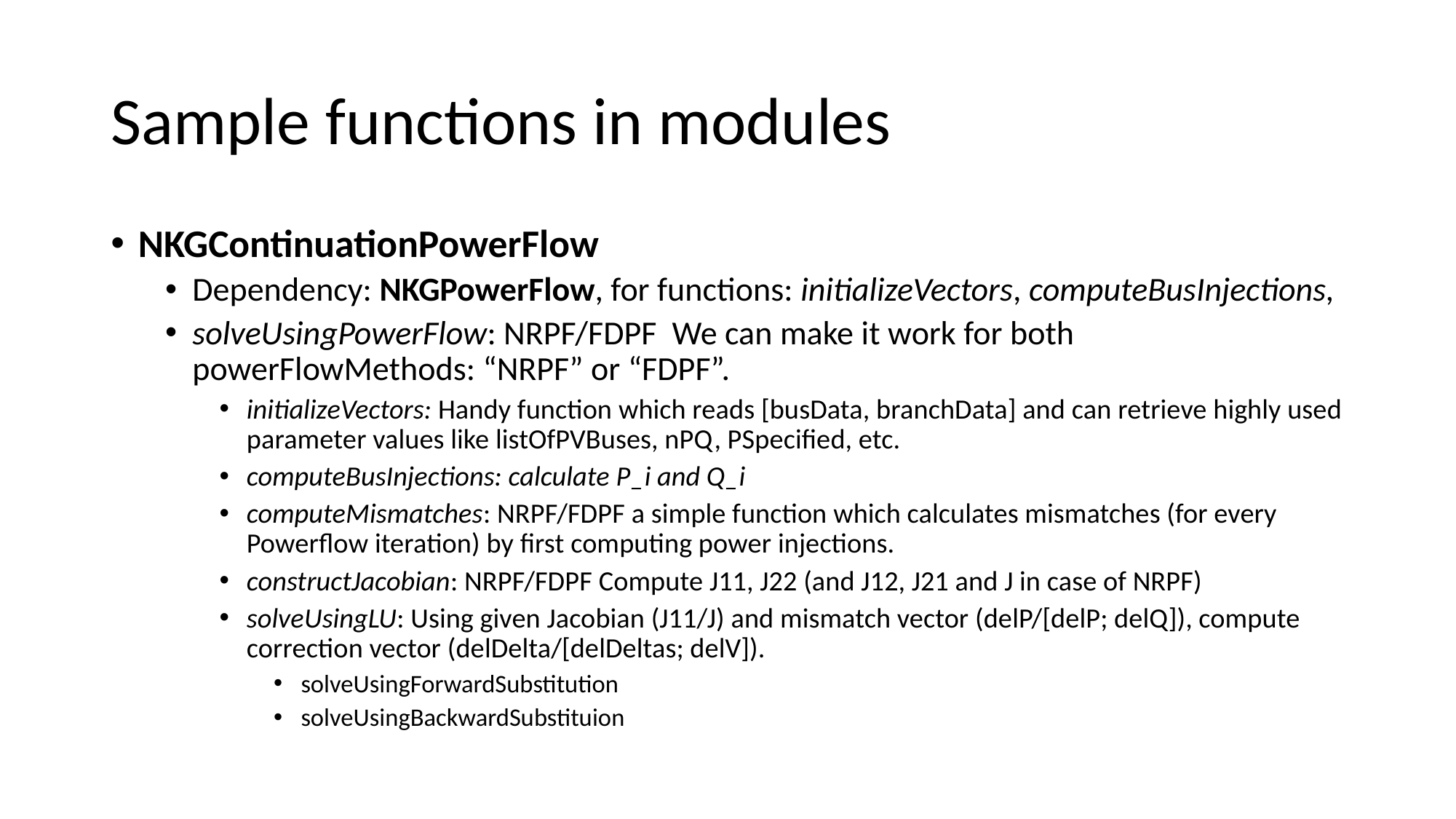

# Sample functions in modules
NKGContinuationPowerFlow
Dependency: NKGPowerFlow, for functions: initializeVectors, computeBusInjections,
solveUsingPowerFlow: NRPF/FDPF  We can make it work for both powerFlowMethods: “NRPF” or “FDPF”.
initializeVectors: Handy function which reads [busData, branchData] and can retrieve highly used parameter values like listOfPVBuses, nPQ, PSpecified, etc.
computeBusInjections: calculate P_i and Q_i
computeMismatches: NRPF/FDPF a simple function which calculates mismatches (for every Powerflow iteration) by first computing power injections.
constructJacobian: NRPF/FDPF Compute J11, J22 (and J12, J21 and J in case of NRPF)
solveUsingLU: Using given Jacobian (J11/J) and mismatch vector (delP/[delP; delQ]), compute correction vector (delDelta/[delDeltas; delV]).
solveUsingForwardSubstitution
solveUsingBackwardSubstituion